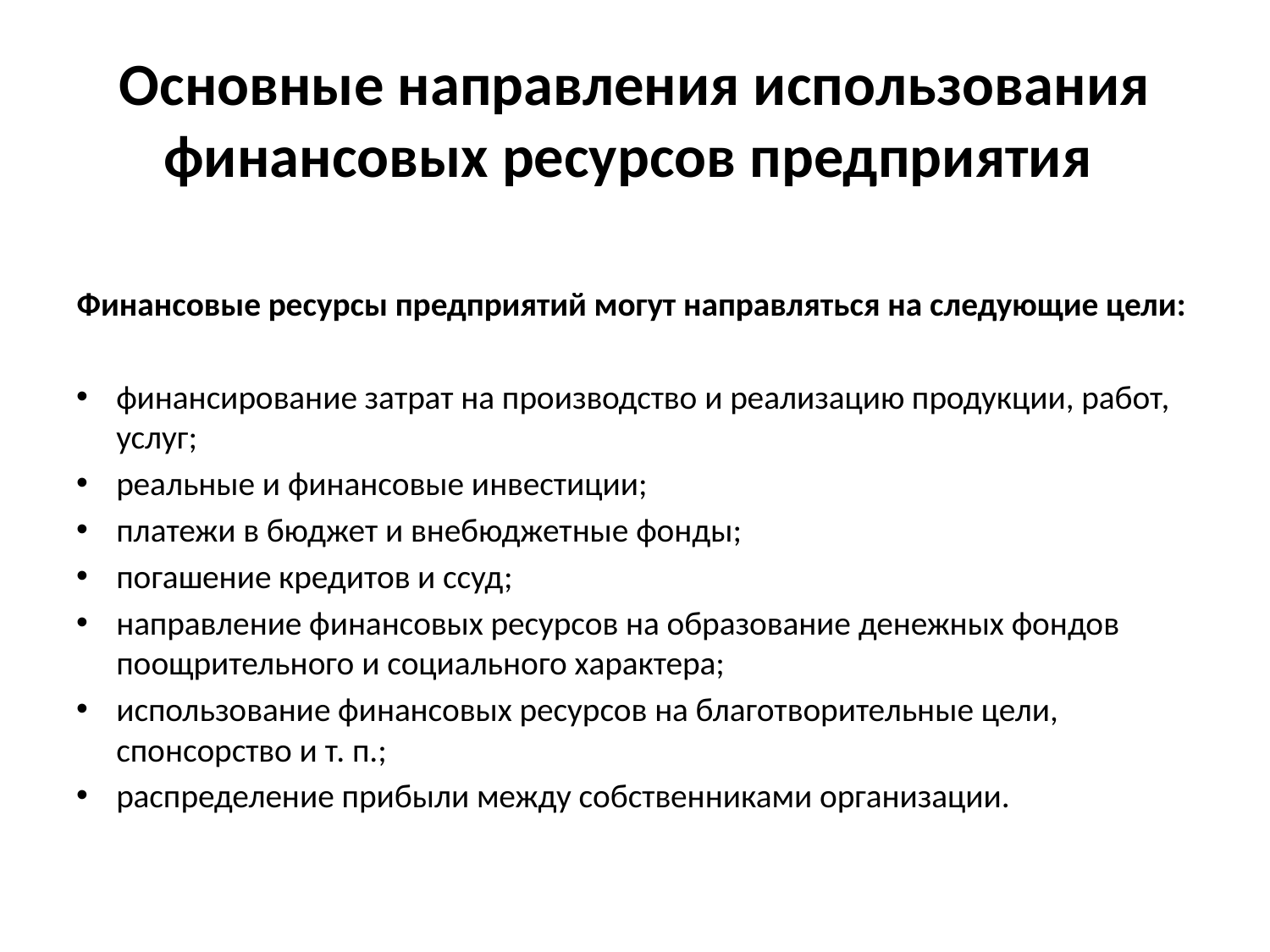

# Основные направления использования финансовых ресурсов предприятия
Финансовые ресурсы предприятий могут направляться на следующие цели:

финансирование затрат на производство и реализацию продукции, работ, услуг;
реальные и финансовые инвестиции;
платежи в бюджет и внебюджетные фонды;
погашение кредитов и ссуд;
направление финансовых ресурсов на образование денежных фондов поощрительного и социального характера;
использование финансовых ресурсов на благотворительные цели, спонсорство и т. п.;
распределение прибыли между собственниками организации.